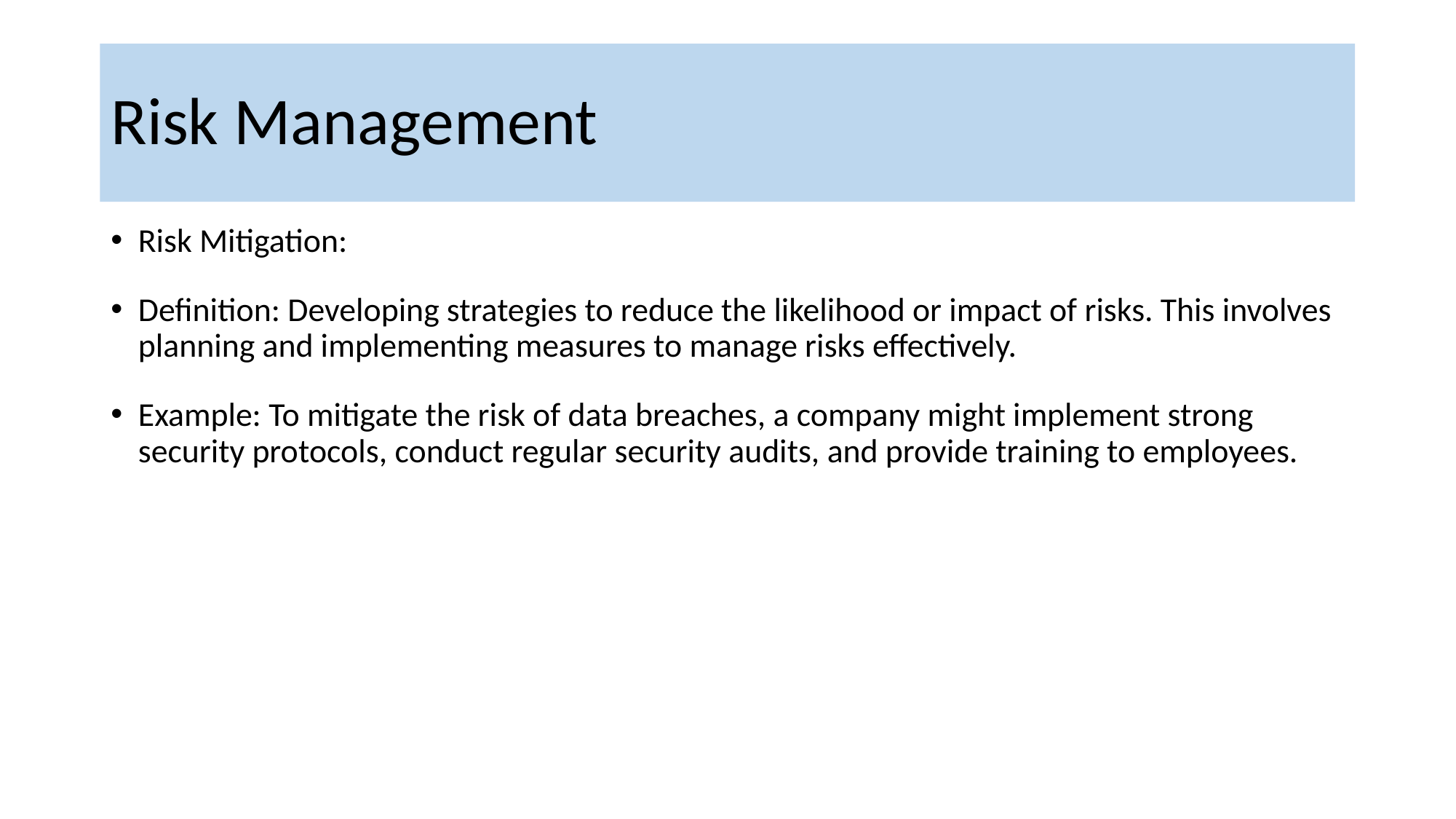

# Risk Management
Risk Mitigation:
Definition: Developing strategies to reduce the likelihood or impact of risks. This involves planning and implementing measures to manage risks effectively.
Example: To mitigate the risk of data breaches, a company might implement strong security protocols, conduct regular security audits, and provide training to employees.